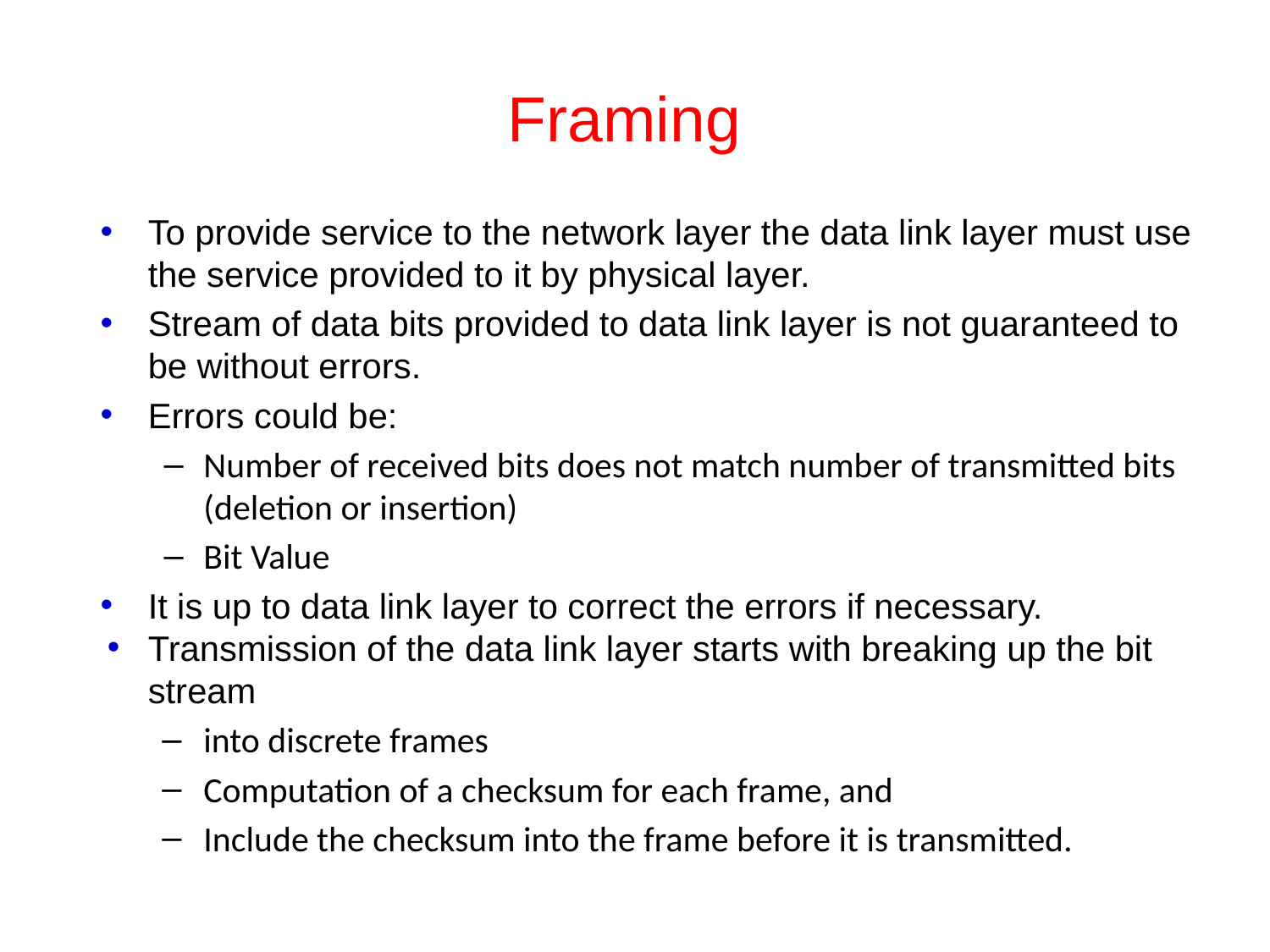

# Framing
To provide service to the network layer the data link layer must use the service provided to it by physical layer.
Stream of data bits provided to data link layer is not guaranteed to be without errors.
Errors could be:
Number of received bits does not match number of transmitted bits (deletion or insertion)
Bit Value
It is up to data link layer to correct the errors if necessary.
Transmission of the data link layer starts with breaking up the bit stream
into discrete frames
Computation of a checksum for each frame, and
Include the checksum into the frame before it is transmitted.